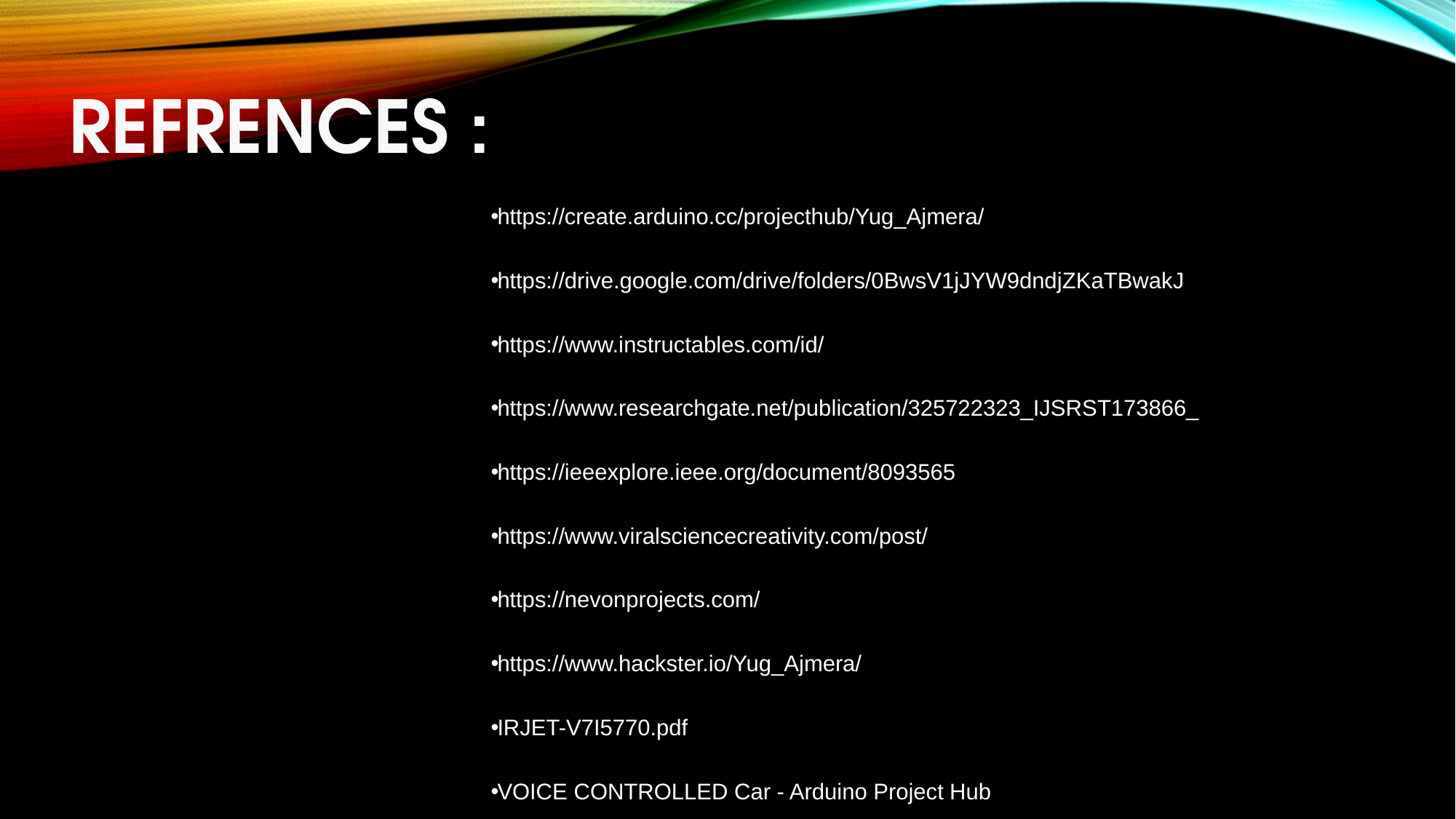

REFRENCES :

https://create.arduino.cc/projecthub/Yug_Ajmera/

https://drive.google.com/drive/folders/0BwsV1jJYW9dndjZKaTBwakJ

https://www.instructables.com/id/

https://www.researchgate.net/publication/325722323_IJSRST173866_

https://ieeexplore.ieee.org/document/8093565

https://www.viralsciencecreativity.com/post/

https://nevonprojects.com/

https://www.hackster.io/Yug_Ajmera/

IRJET-V7I5770.pdf

VOICE CONTROLLED Car - Arduino Project Hub